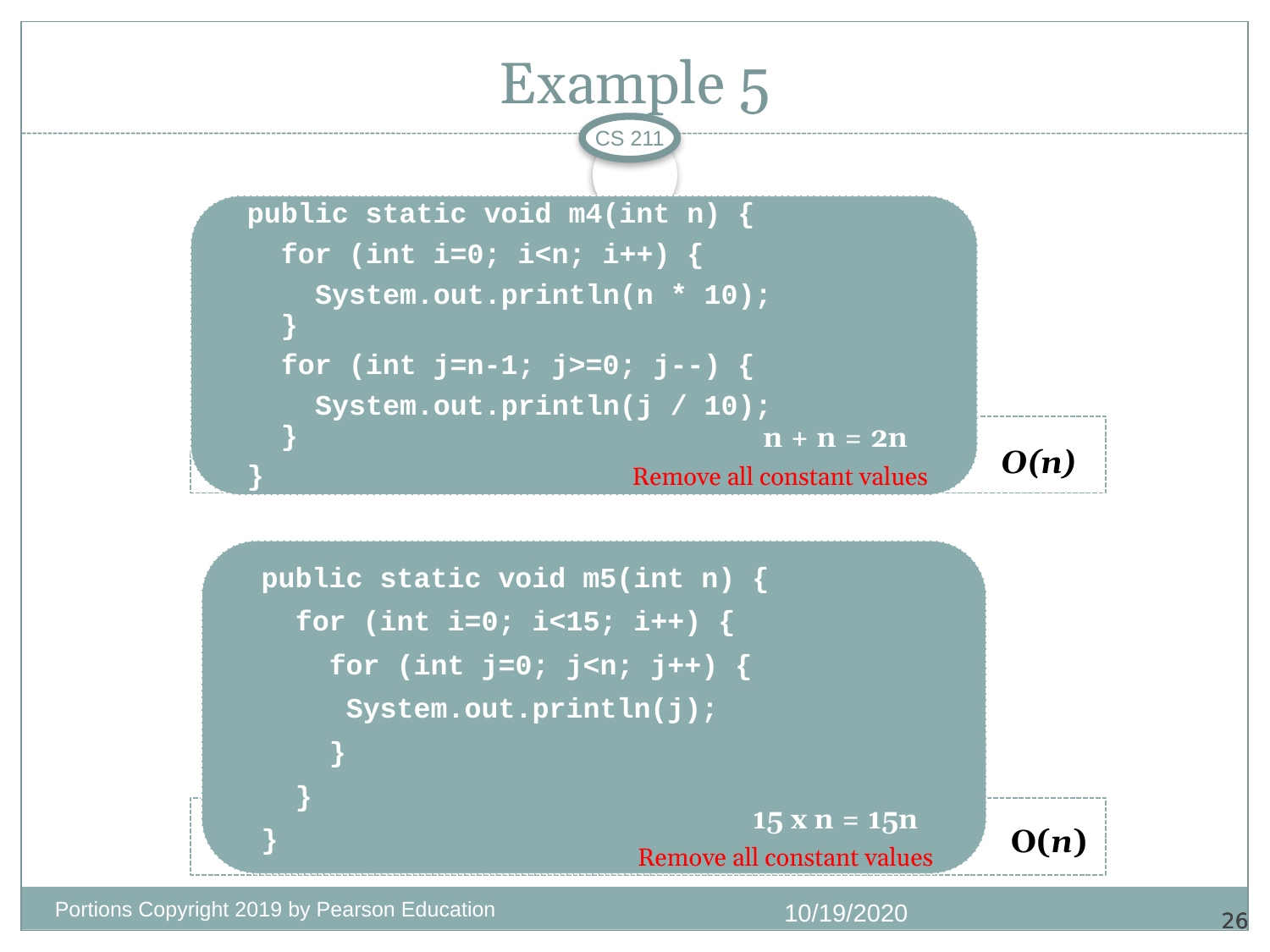

# Example 5
CS 211
public static void m4(int n) {
  for (int i=0; i<n; i++) {
    System.out.println(n * 10);
  }
  for (int j=n-1; j>=0; j--) {
    System.out.println(j / 10);
  }
}
public static void m5(int n) {
  for (int i=0; i<15; i++) {
    for (int j=0; j<n; j++) {
     System.out.println(j);
    }
  }
}
Example
n + n = 2n
O(n)
Remove all constant values
15 x n = 15n
O(n)
Remove all constant values
Portions Copyright 2019 by Pearson Education
10/19/2020